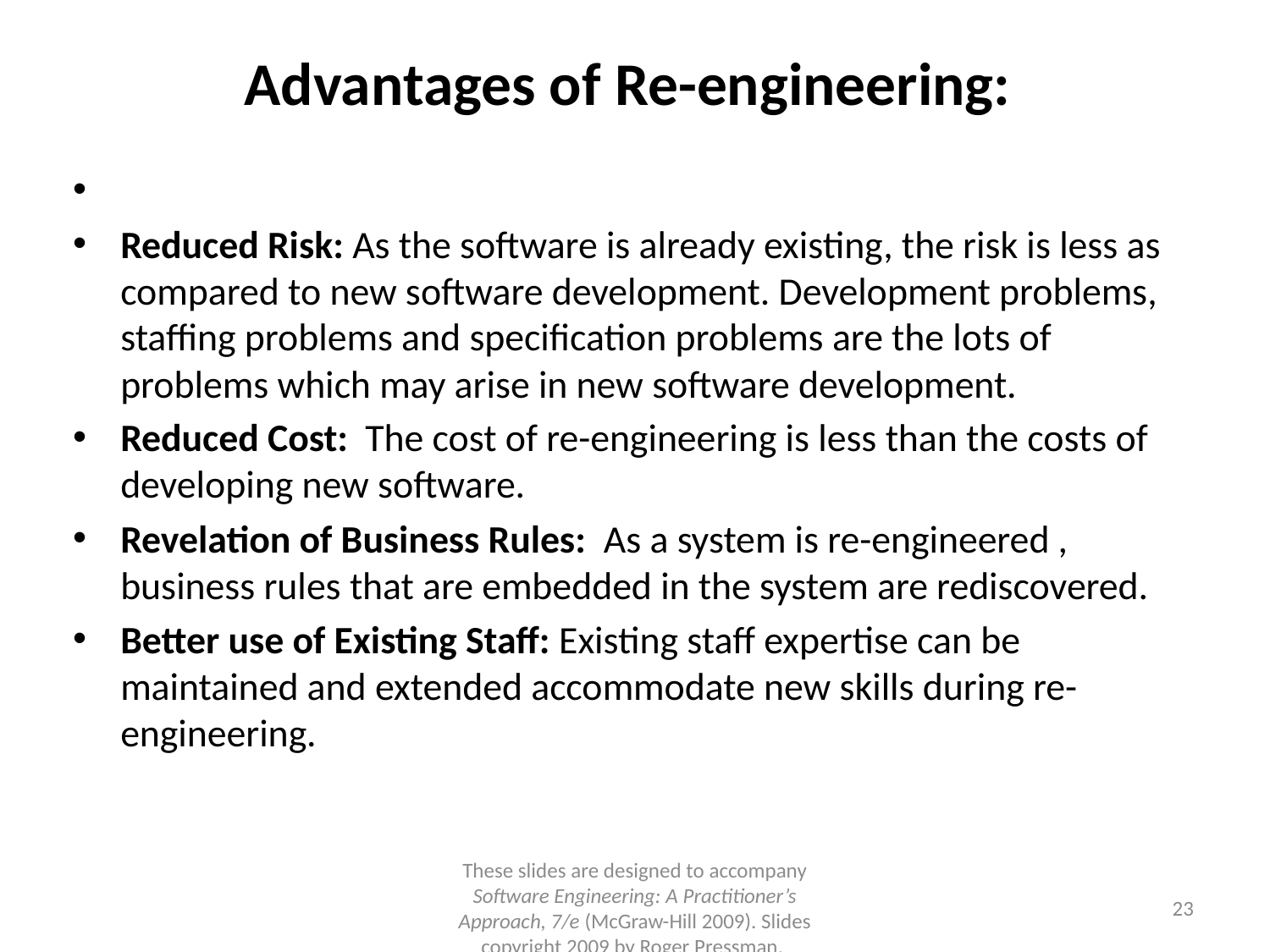

# Advantages of Re-engineering:

Reduced Risk: As the software is already existing, the risk is less as compared to new software development. Development problems, staffing problems and specification problems are the lots of problems which may arise in new software development.
Reduced Cost:  The cost of re-engineering is less than the costs of developing new software.
Revelation of Business Rules:  As a system is re-engineered , business rules that are embedded in the system are rediscovered.
Better use of Existing Staff: Existing staff expertise can be maintained and extended accommodate new skills during re-engineering.

These slides are designed to accompany Software Engineering: A Practitioner’s Approach, 7/e (McGraw-Hill 2009). Slides copyright 2009 by Roger Pressman.
23